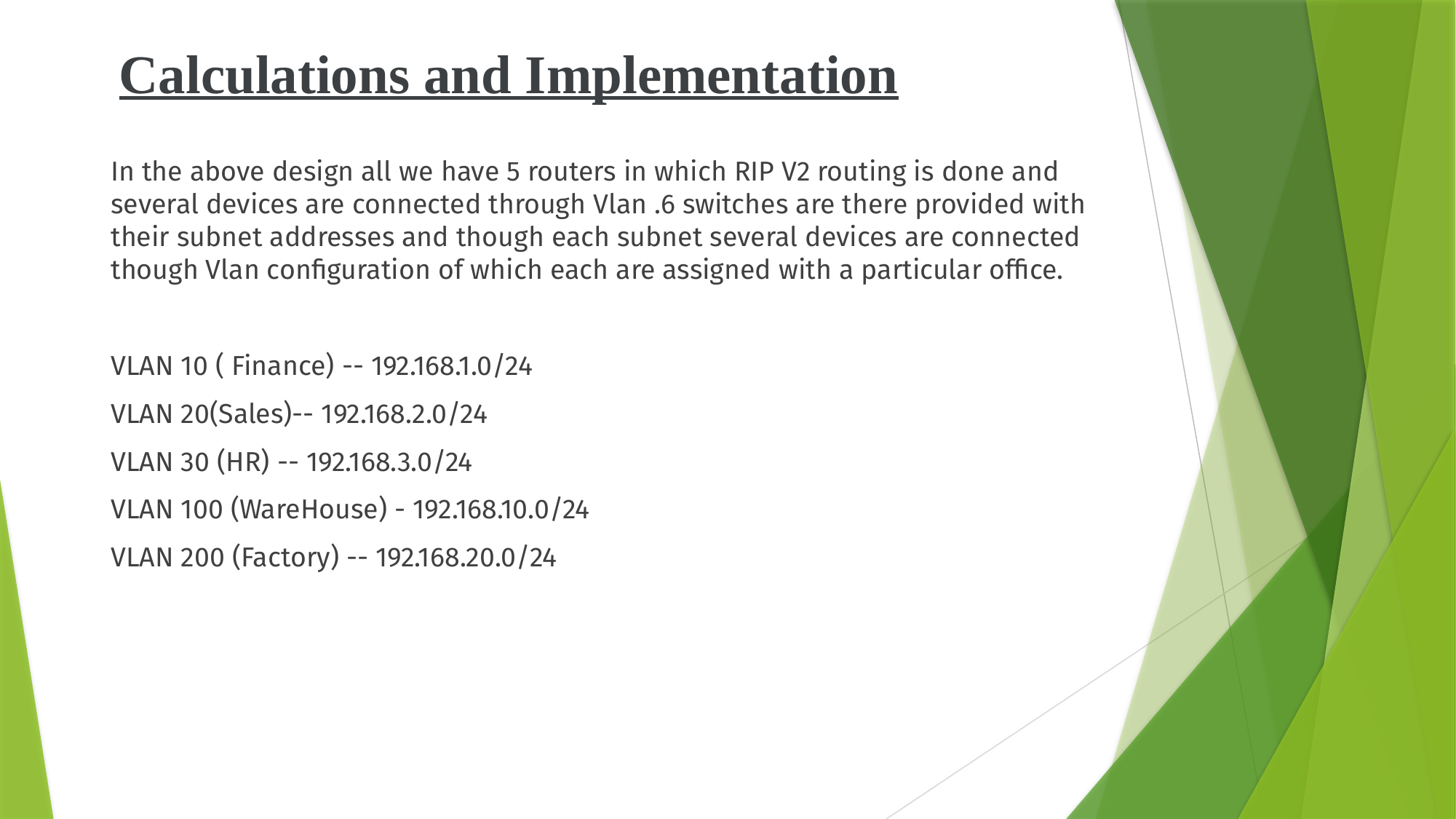

Calculations and Implementation
In the above design all we have 5 routers in which RIP V2 routing is done and several devices are connected through Vlan .6 switches are there provided with their subnet addresses and though each subnet several devices are connected though Vlan configuration of which each are assigned with a particular office.

VLAN 10 ( Finance) -- 192.168.1.0/24
VLAN 20(Sales)-- 192.168.2.0/24
VLAN 30 (HR) -- 192.168.3.0/24
VLAN 100 (WareHouse) - 192.168.10.0/24
VLAN 200 (Factory) -- 192.168.20.0/24